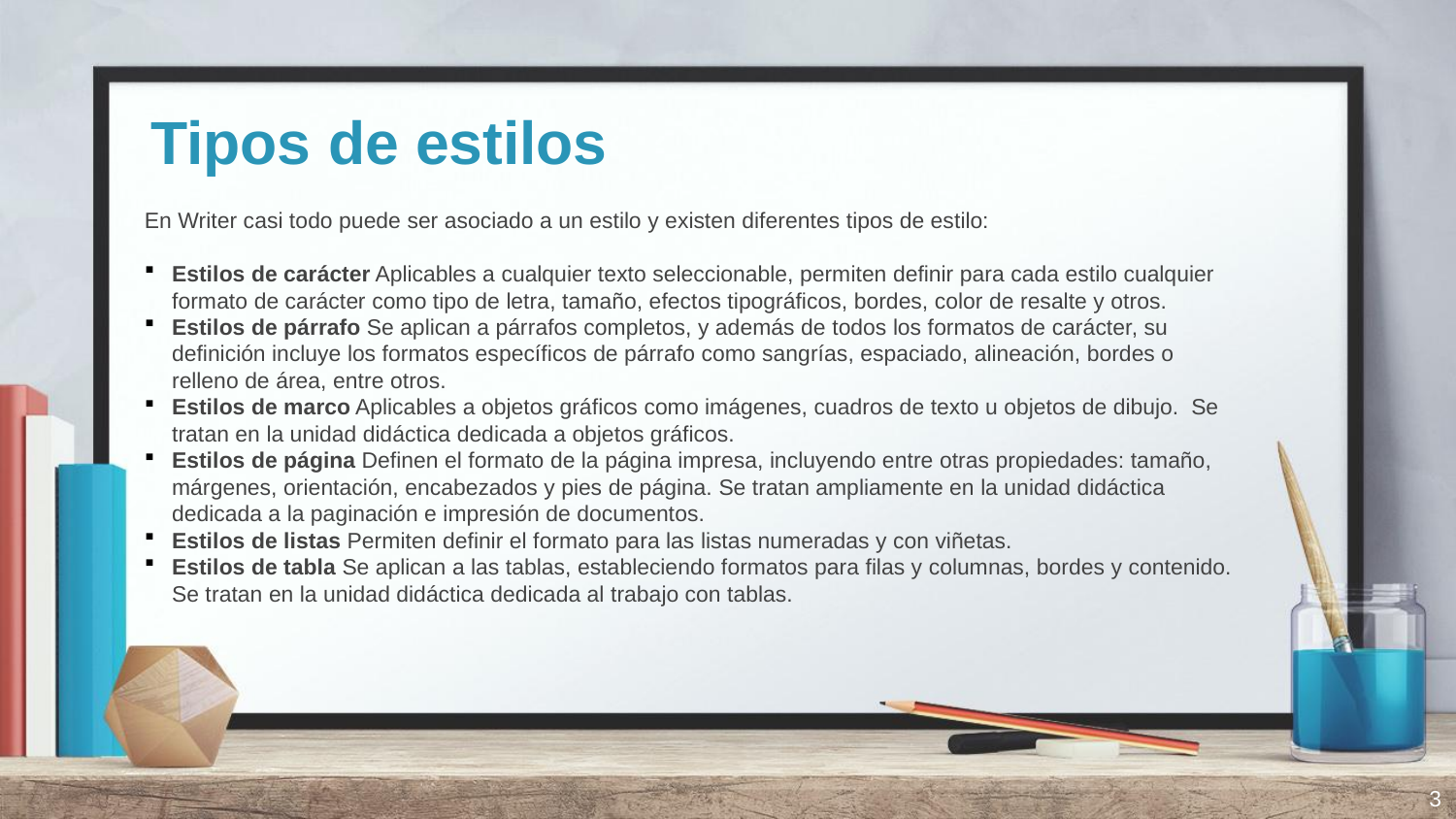

Tipos de estilos
En Writer casi todo puede ser asociado a un estilo y existen diferentes tipos de estilo:

Estilos de carácter Aplicables a cualquier texto seleccionable, permiten definir para cada estilo cualquier formato de carácter como tipo de letra, tamaño, efectos tipográficos, bordes, color de resalte y otros.
Estilos de párrafo Se aplican a párrafos completos, y además de todos los formatos de carácter, su definición incluye los formatos específicos de párrafo como sangrías, espaciado, alineación, bordes o relleno de área, entre otros.
Estilos de marco Aplicables a objetos gráficos como imágenes, cuadros de texto u objetos de dibujo.  Se tratan en la unidad didáctica dedicada a objetos gráficos.
Estilos de página Definen el formato de la página impresa, incluyendo entre otras propiedades: tamaño, márgenes, orientación, encabezados y pies de página. Se tratan ampliamente en la unidad didáctica dedicada a la paginación e impresión de documentos.
Estilos de listas Permiten definir el formato para las listas numeradas y con viñetas.
Estilos de tabla Se aplican a las tablas, estableciendo formatos para filas y columnas, bordes y contenido. Se tratan en la unidad didáctica dedicada al trabajo con tablas.
3